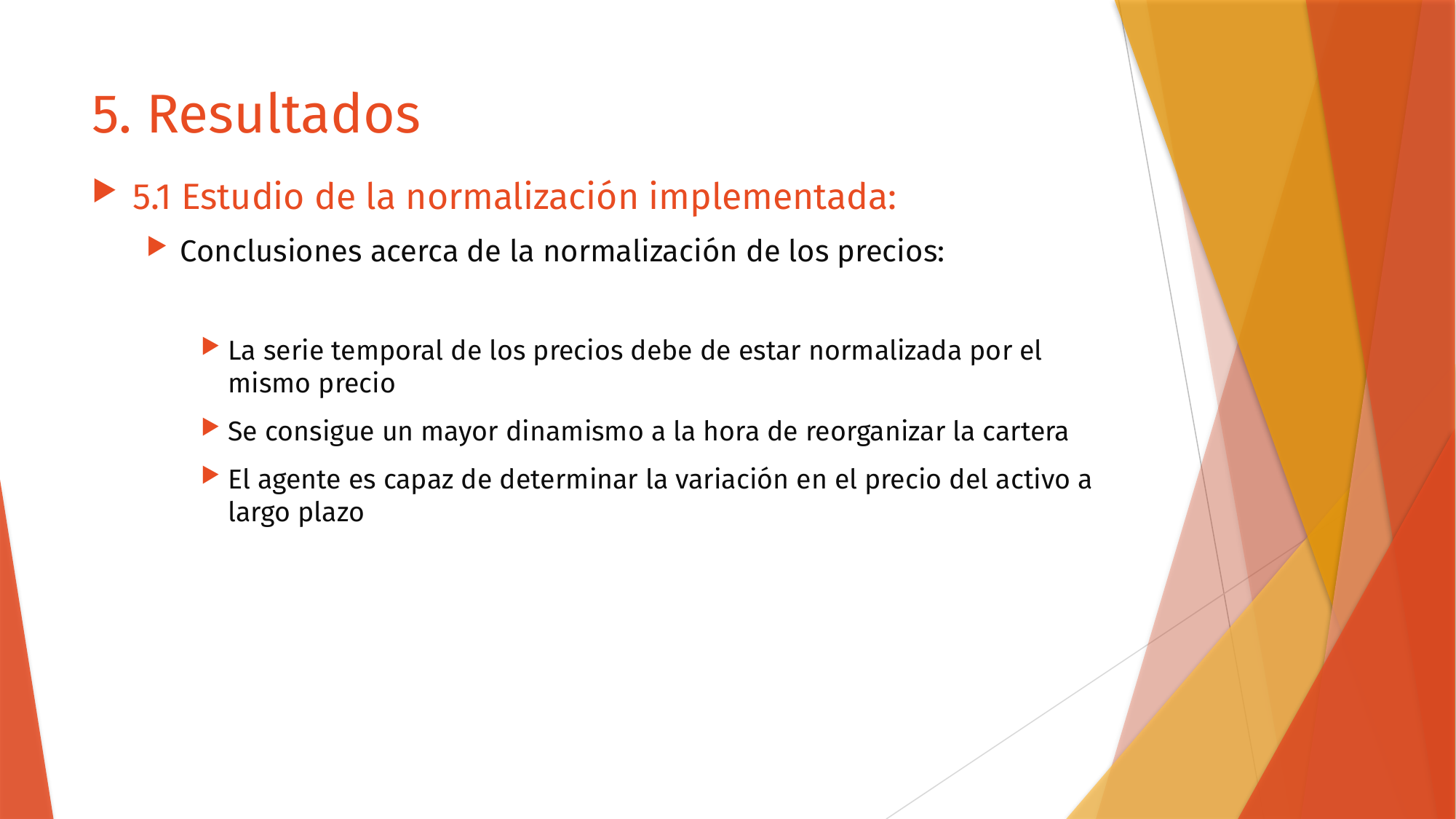

# 5. Resultados
5.1 Estudio de la normalización implementada:
Conclusiones acerca de la normalización de los precios:

La serie temporal de los precios debe de estar normalizada por el mismo precio
Se consigue un mayor dinamismo a la hora de reorganizar la cartera
El agente es capaz de determinar la variación en el precio del activo a largo plazo